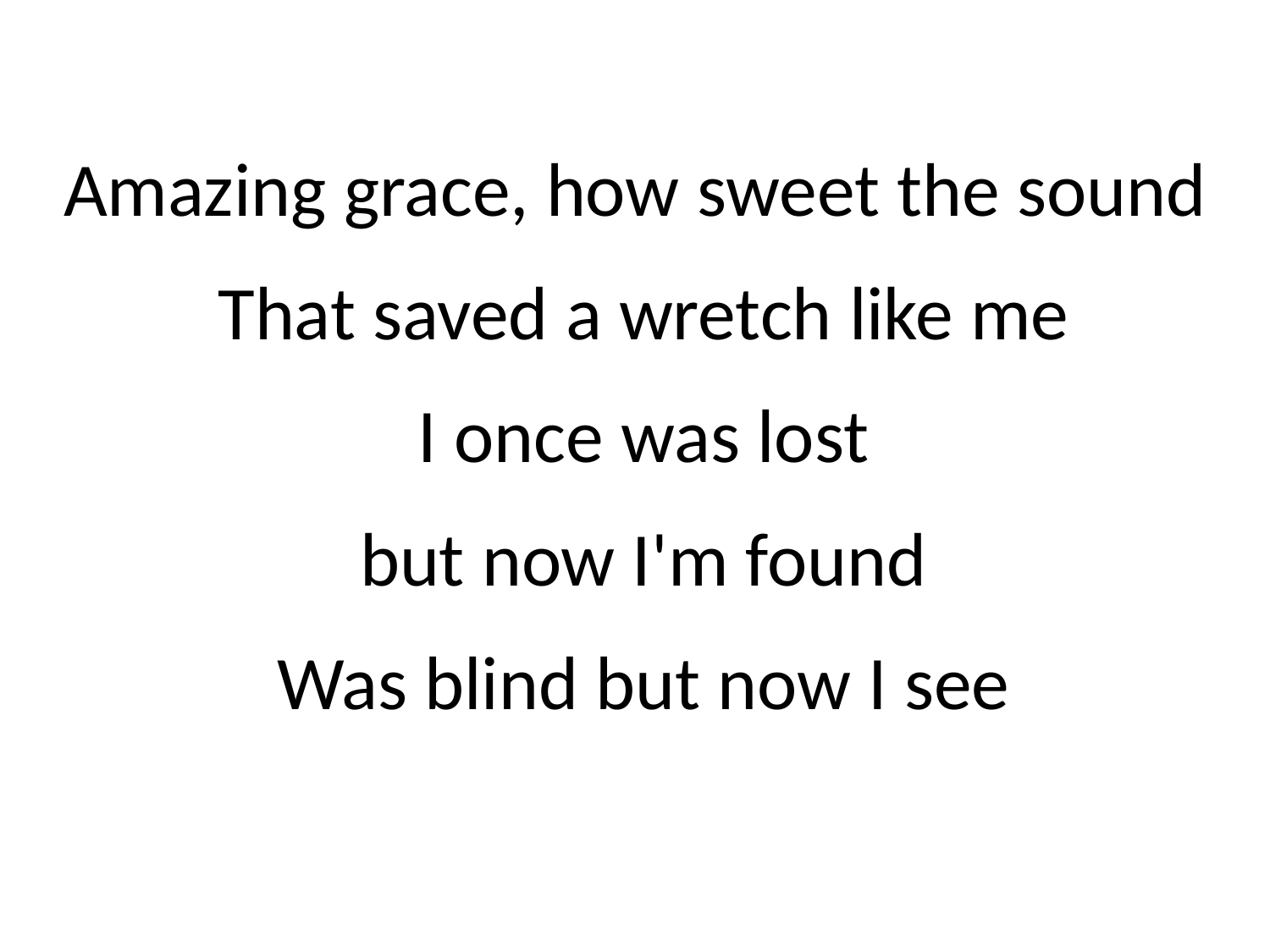

Amazing grace, how sweet the sound
 That saved a wretch like me
 I once was lost
 but now I'm found
 Was blind but now I see